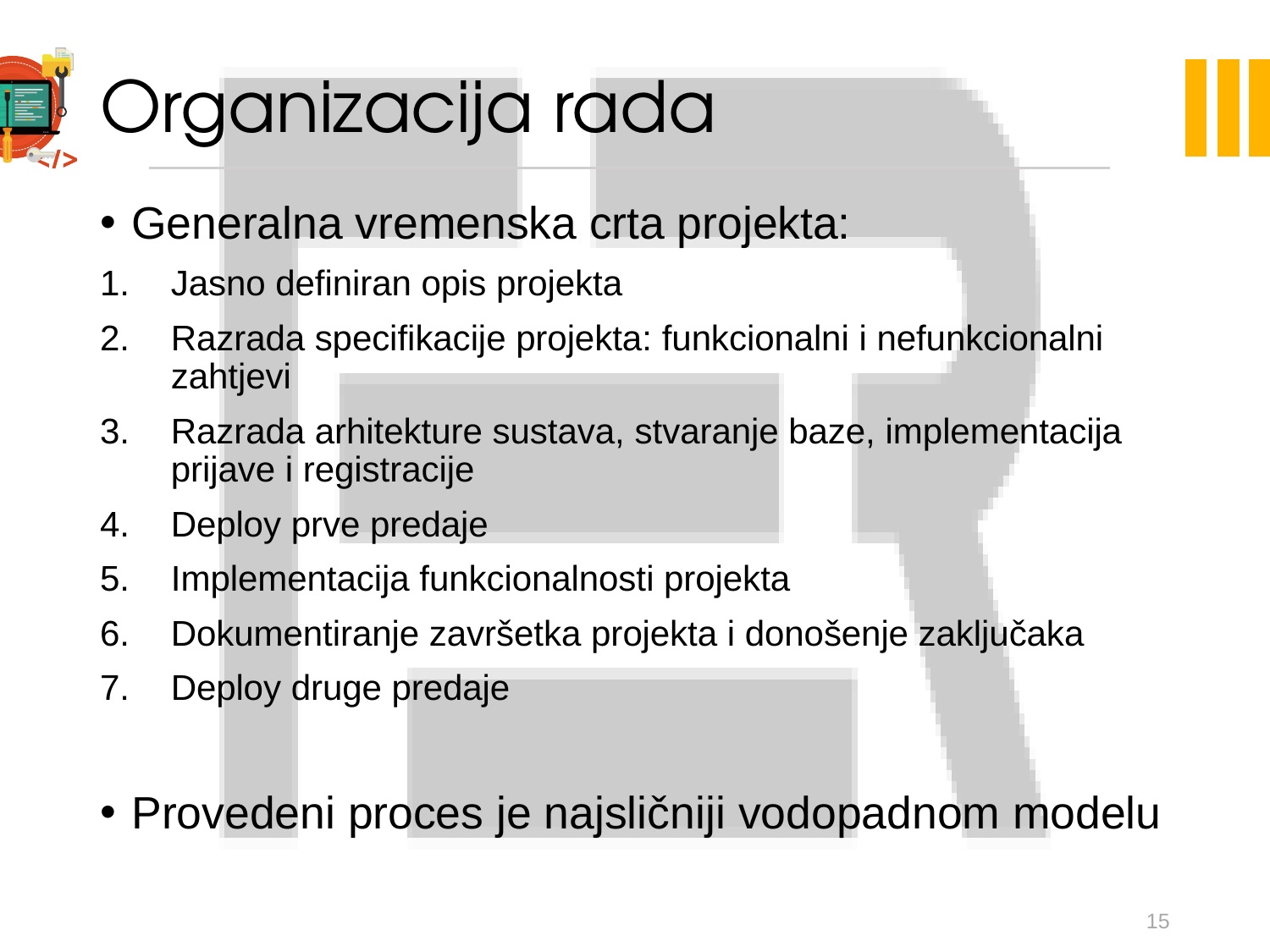

# Organizacija rada
Generalna vremenska crta projekta:
Jasno definiran opis projekta
Razrada specifikacije projekta: funkcionalni i nefunkcionalni zahtjevi
Razrada arhitekture sustava, stvaranje baze, implementacija prijave i registracije
Deploy prve predaje
Implementacija funkcionalnosti projekta
Dokumentiranje završetka projekta i donošenje zaključaka
Deploy druge predaje

Provedeni proces je najsličniji vodopadnom modelu

15